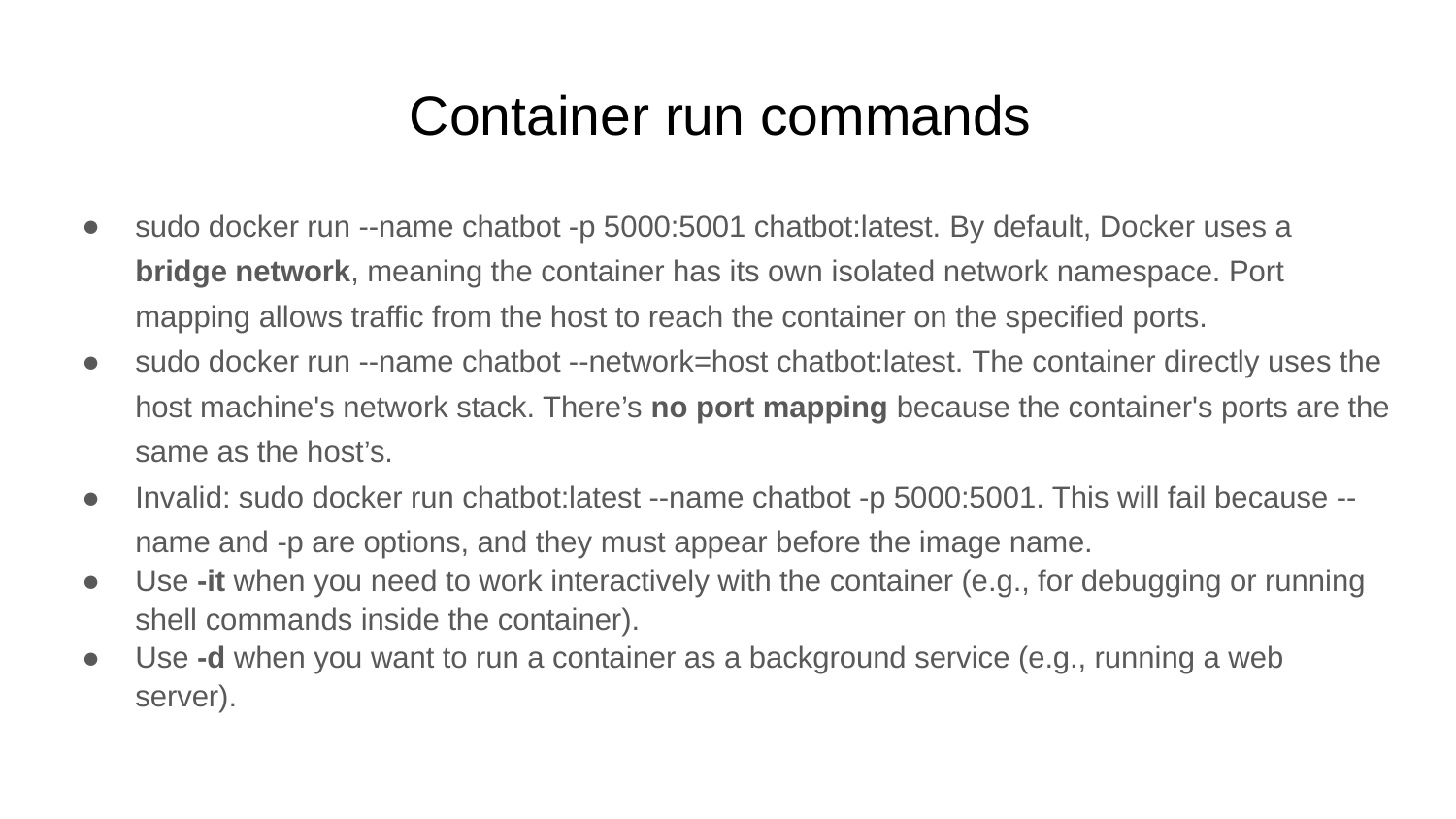

# Container run commands

sudo docker run --name chatbot -p 5000:5001 chatbot:latest. By default, Docker uses a bridge network, meaning the container has its own isolated network namespace. Port mapping allows traffic from the host to reach the container on the specified ports.
sudo docker run --name chatbot --network=host chatbot:latest. The container directly uses the host machine's network stack. There’s no port mapping because the container's ports are the same as the host’s.
Invalid: sudo docker run chatbot:latest --name chatbot -p 5000:5001. This will fail because --name and -p are options, and they must appear before the image name.
Use -it when you need to work interactively with the container (e.g., for debugging or running shell commands inside the container).
Use -d when you want to run a container as a background service (e.g., running a web server).